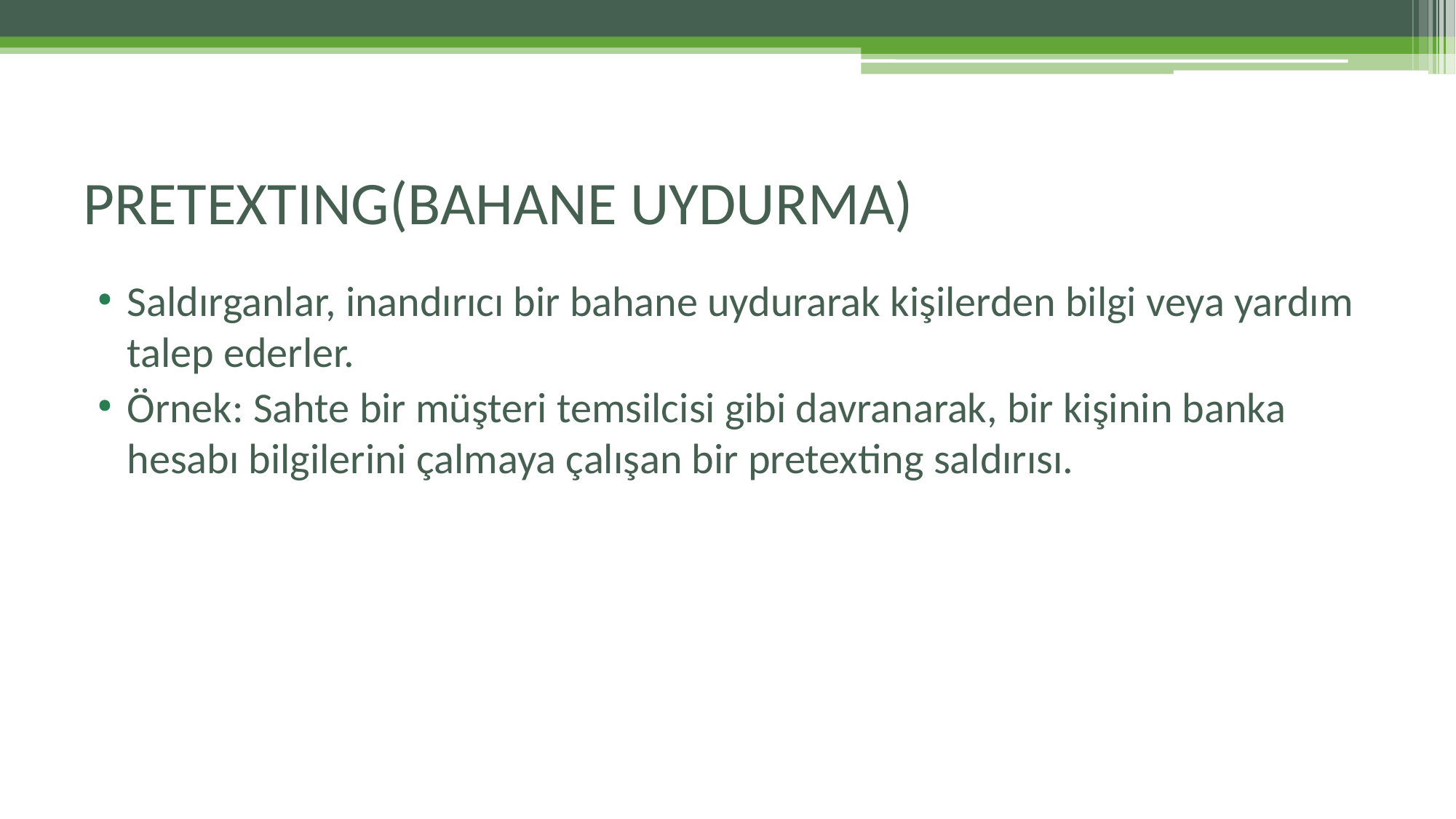

# PRETEXTING(BAHANE UYDURMA)
Saldırganlar, inandırıcı bir bahane uydurarak kişilerden bilgi veya yardım talep ederler.
Örnek: Sahte bir müşteri temsilcisi gibi davranarak, bir kişinin banka hesabı bilgilerini çalmaya çalışan bir pretexting saldırısı.